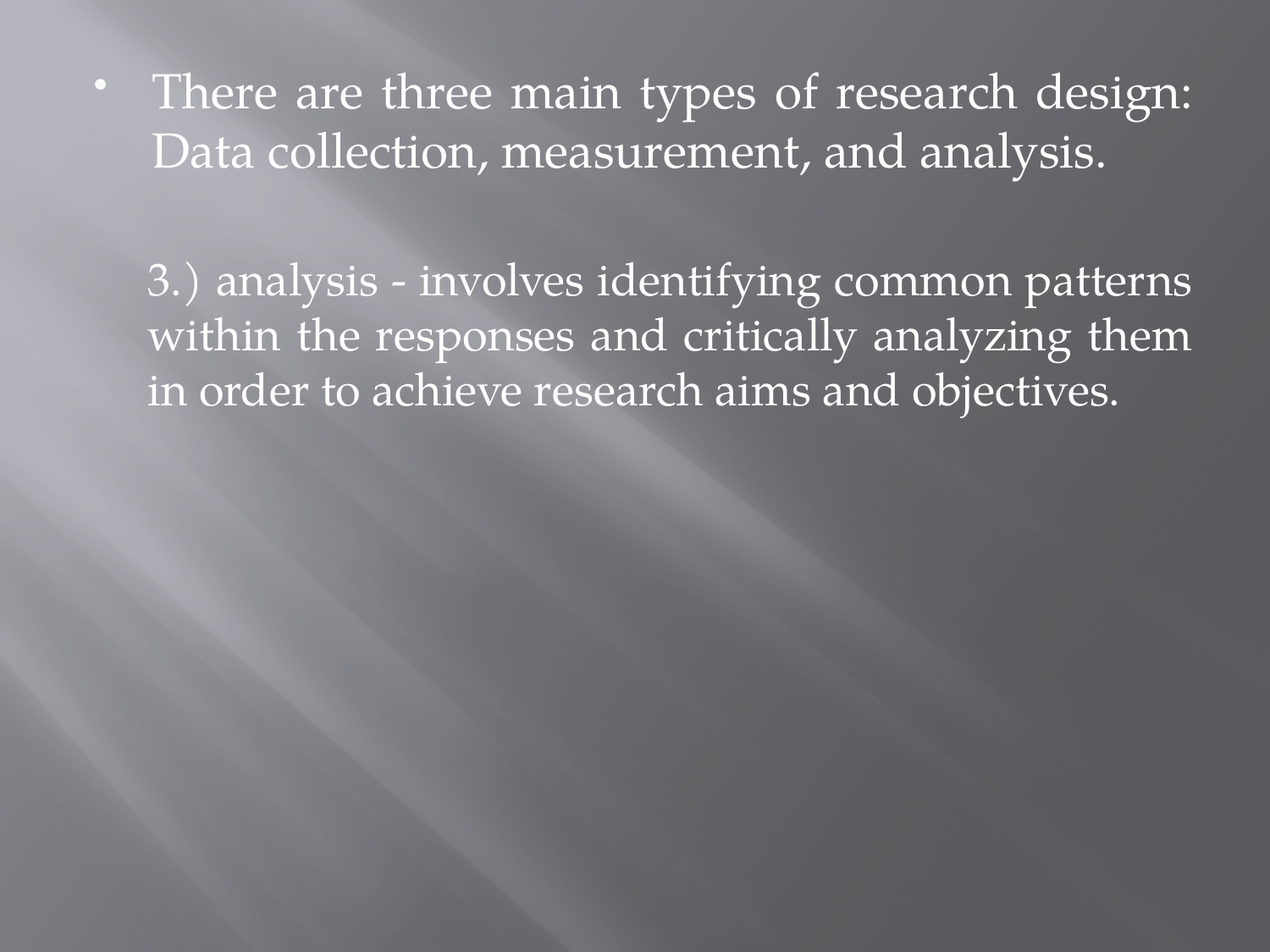

There are three main types of research design: Data collection, measurement, and analysis.
3.) analysis - involves identifying common patterns within the responses and critically analyzing them in order to achieve research aims and objectives.